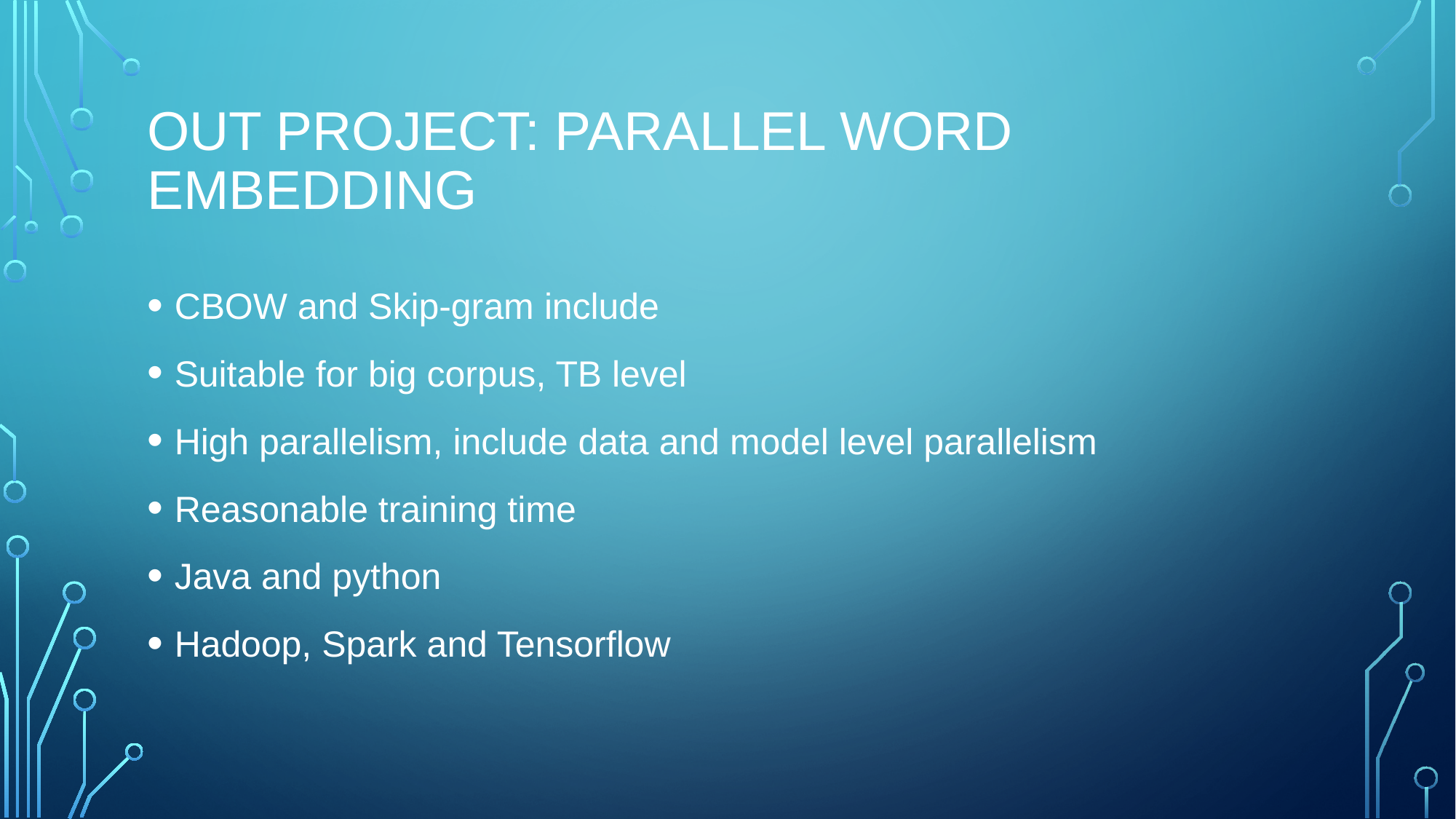

# Out project: parallel word embedding
CBOW and Skip-gram include
Suitable for big corpus, TB level
High parallelism, include data and model level parallelism
Reasonable training time
Java and python
Hadoop, Spark and Tensorflow